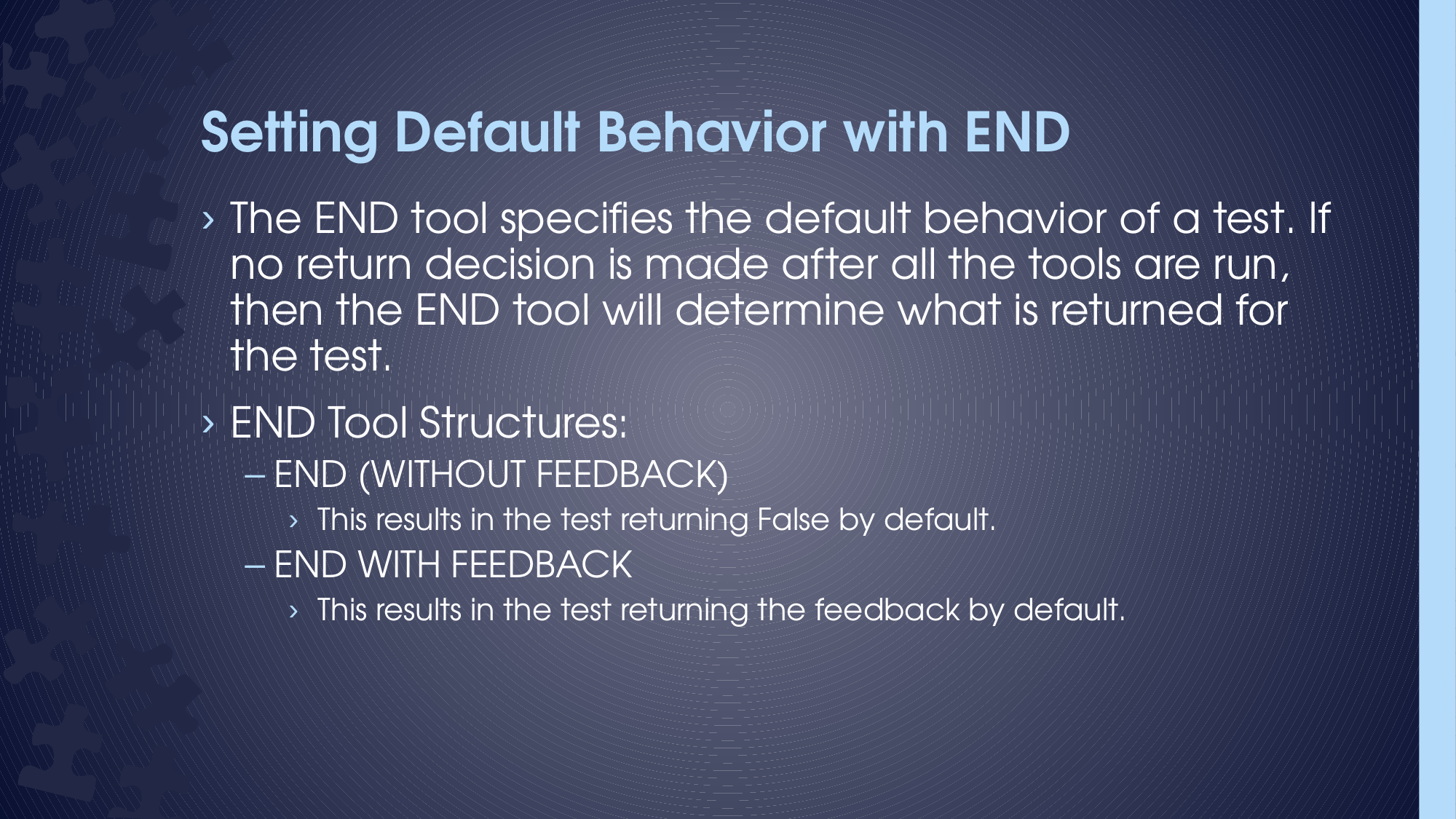

# Setting Default Behavior with END
The END tool specifies the default behavior of a test. If no return decision is made after all the tools are run, then the END tool will determine what is returned for the test.
END Tool Structures:
END (WITHOUT FEEDBACK)
This results in the test returning False by default.
END WITH FEEDBACK
This results in the test returning the feedback by default.